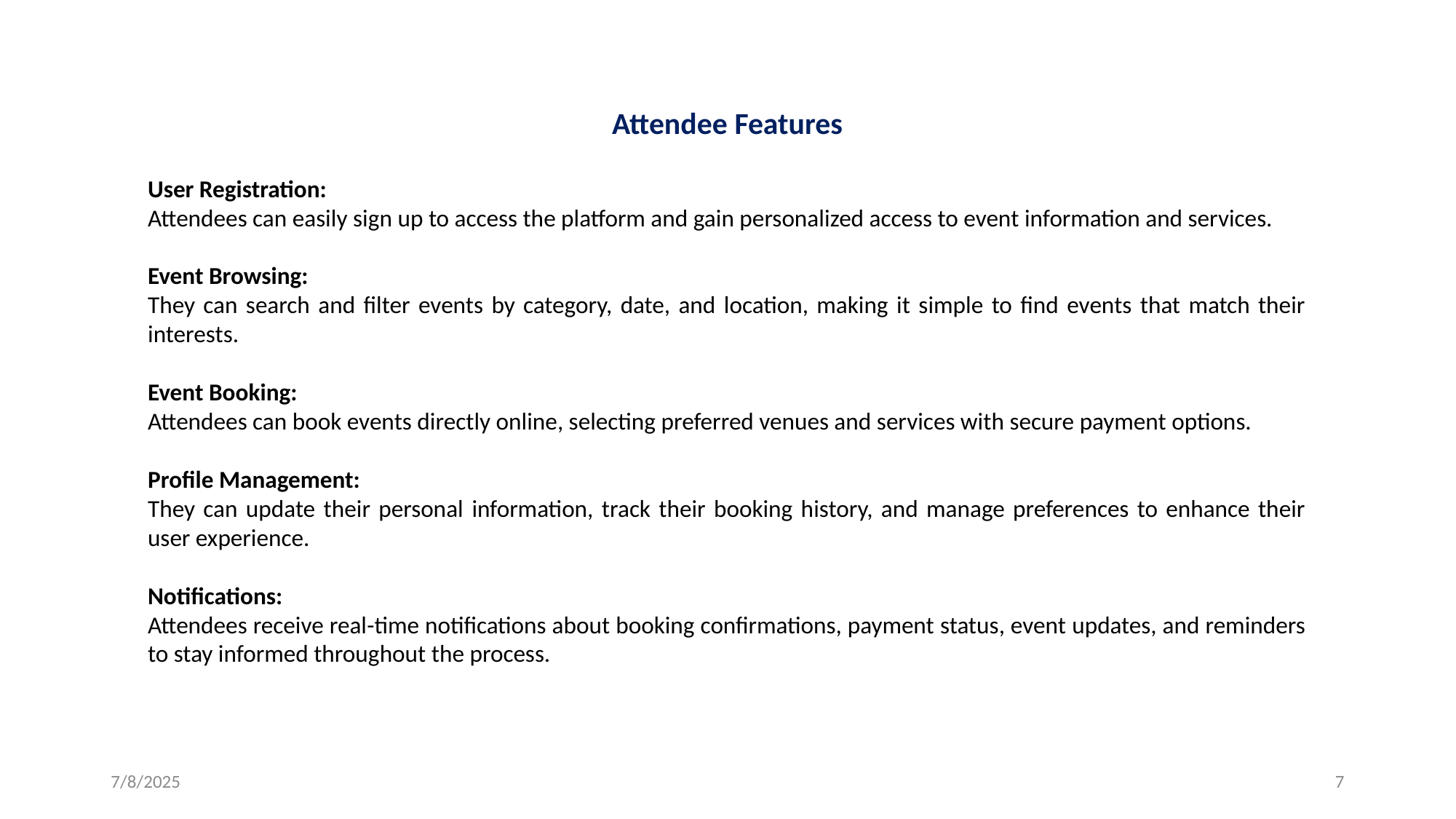

Attendee Features

User Registration:
Attendees can easily sign up to access the platform and gain personalized access to event information and services.

Event Browsing:
They can search and filter events by category, date, and location, making it simple to find events that match their interests.

Event Booking:
Attendees can book events directly online, selecting preferred venues and services with secure payment options.

Profile Management:
They can update their personal information, track their booking history, and manage preferences to enhance their user experience.

Notifications:
Attendees receive real-time notifications about booking confirmations, payment status, event updates, and reminders to stay informed throughout the process.

7/8/2025

7